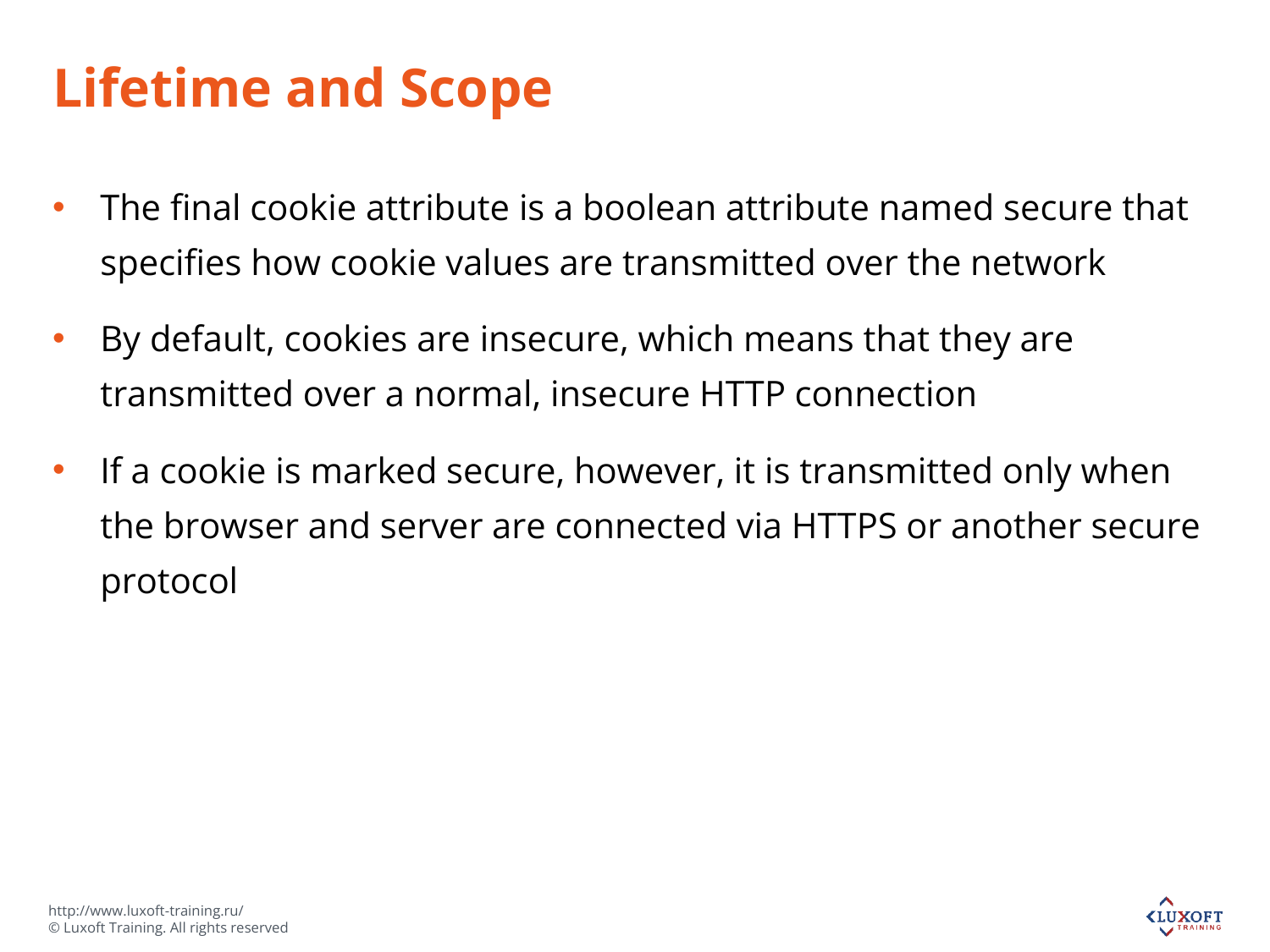

# Lifetime and Scope
The final cookie attribute is a boolean attribute named secure that specifies how cookie values are transmitted over the network
By default, cookies are insecure, which means that they are transmitted over a normal, insecure HTTP connection
If a cookie is marked secure, however, it is transmitted only when the browser and server are connected via HTTPS or another secure protocol